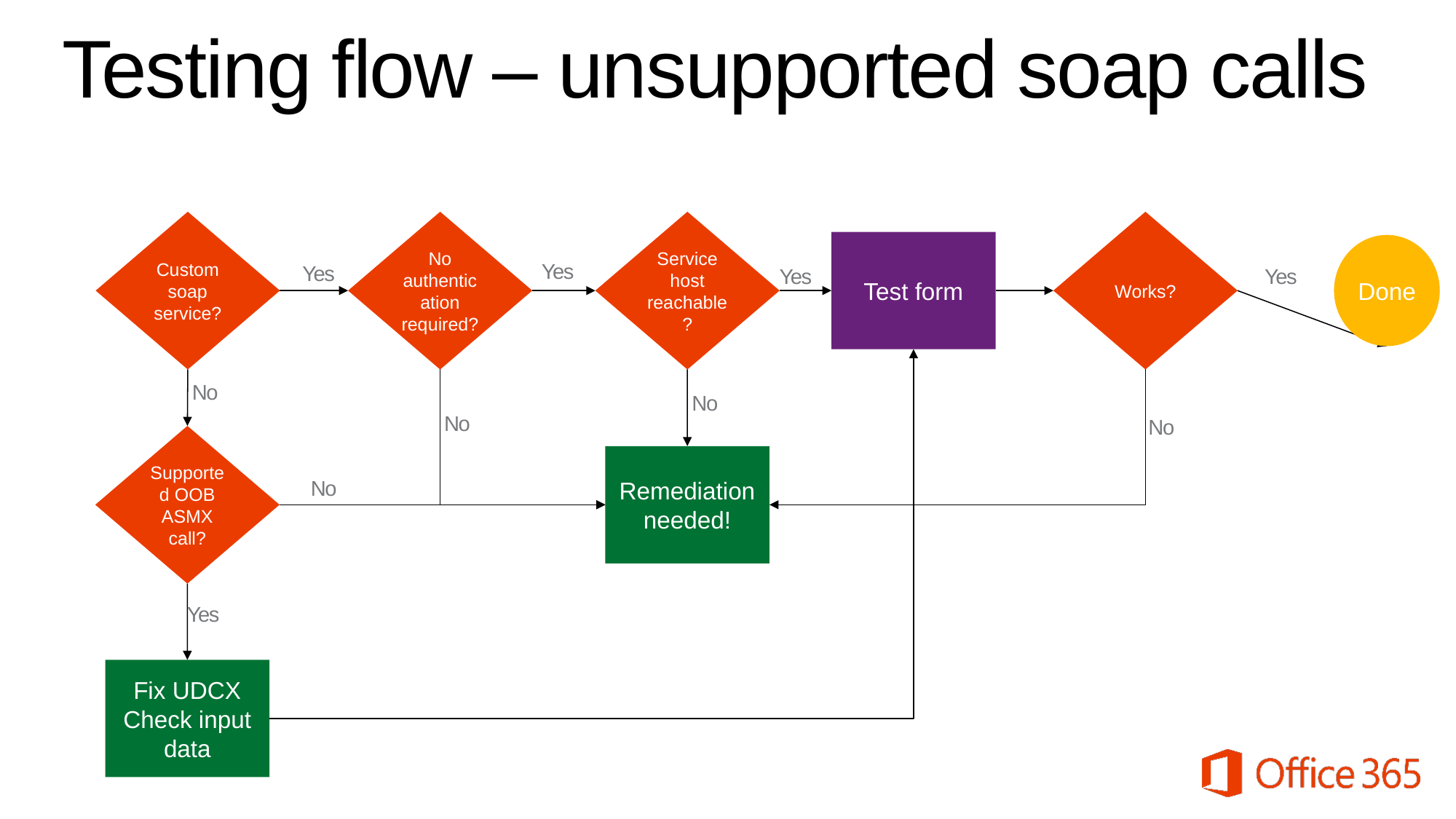

# Testing flow – unsupported soap calls
Custom soap service?
No authentication required?
Service host reachable?
Works?
Test form
Done
Yes
Yes
Yes
Yes
No
No
No
No
Supported OOB ASMX call?
Remediation needed!
No
Yes
Fix UDCX
Check input data